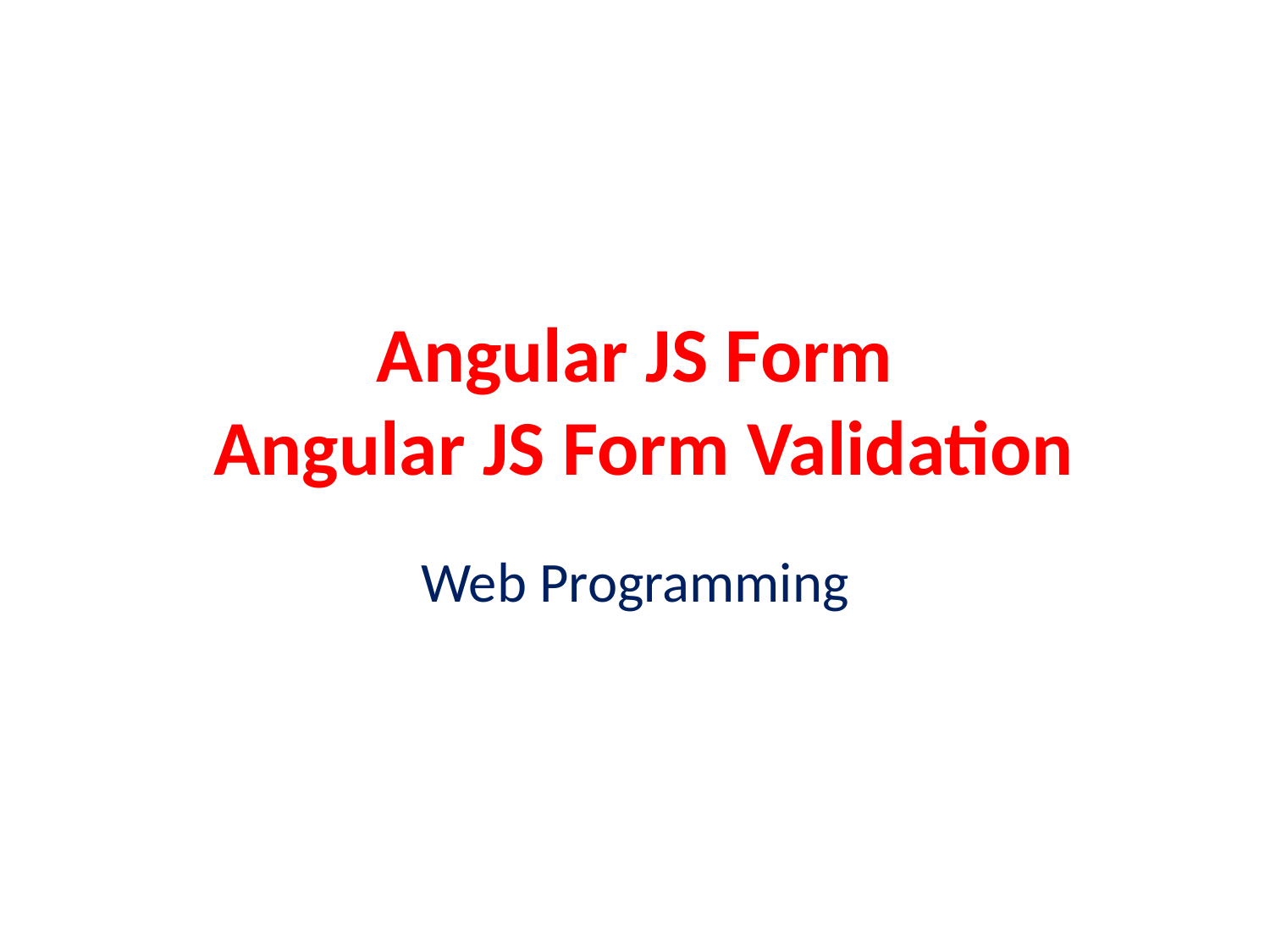

# Angular JS Form Angular JS Form Validation
Web Programming